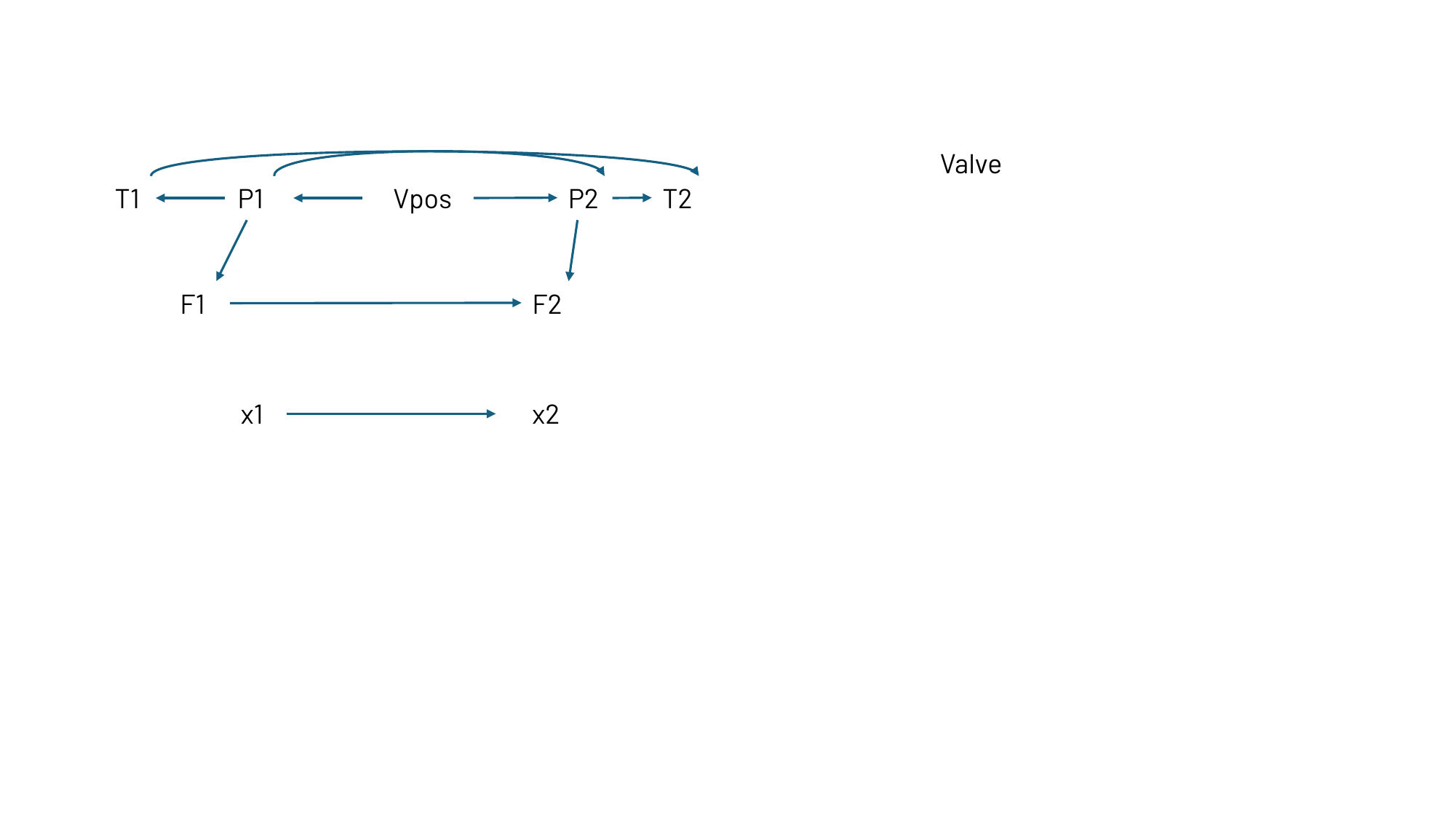

Valve
T1
P1
Vpos
P2
T2
F1
F2
x1
x2